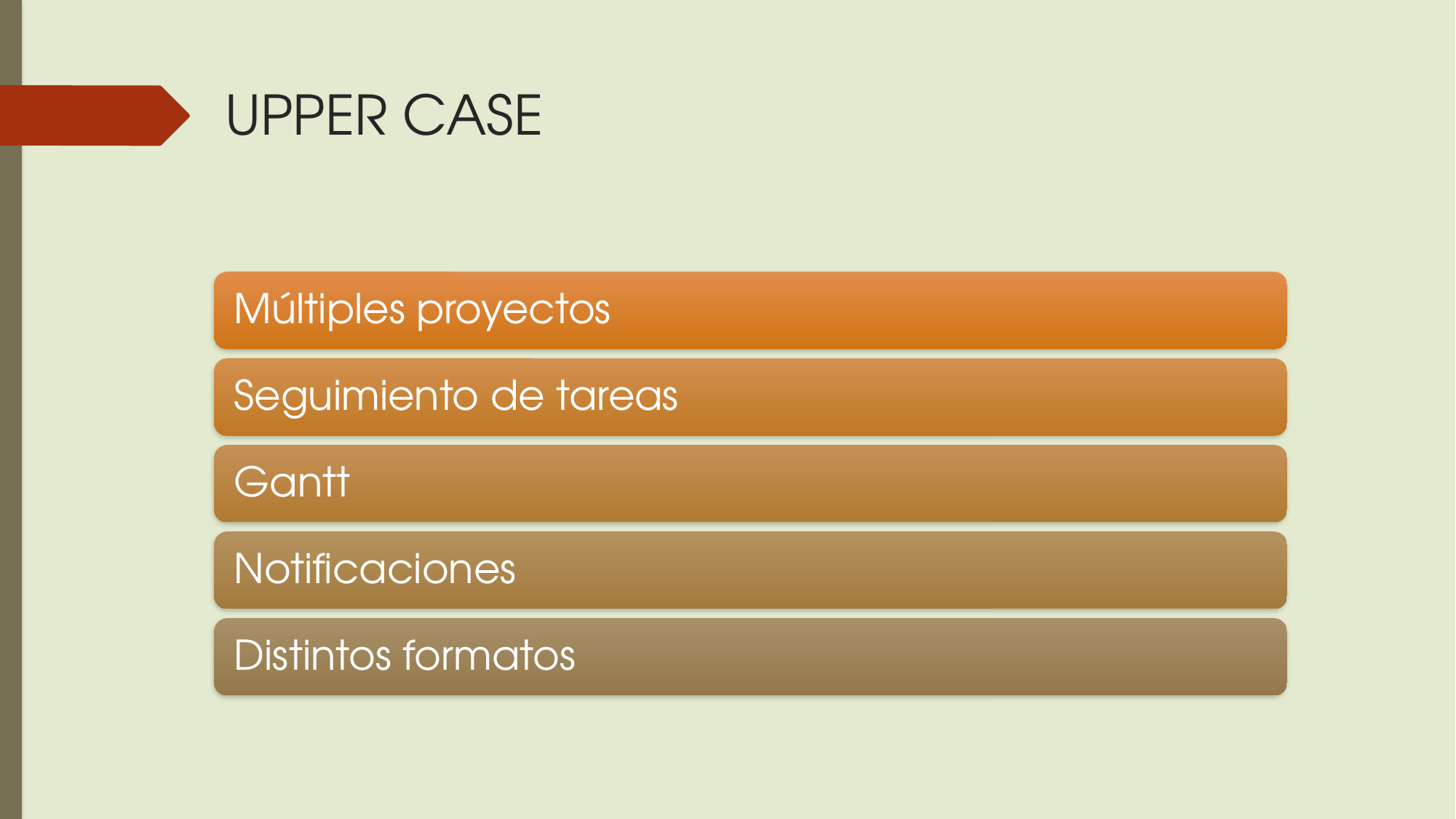

# UPPER CASE

Múltiples proyectos
Seguimiento de tareas
Gantt
Notificaciones
Distintos formatos